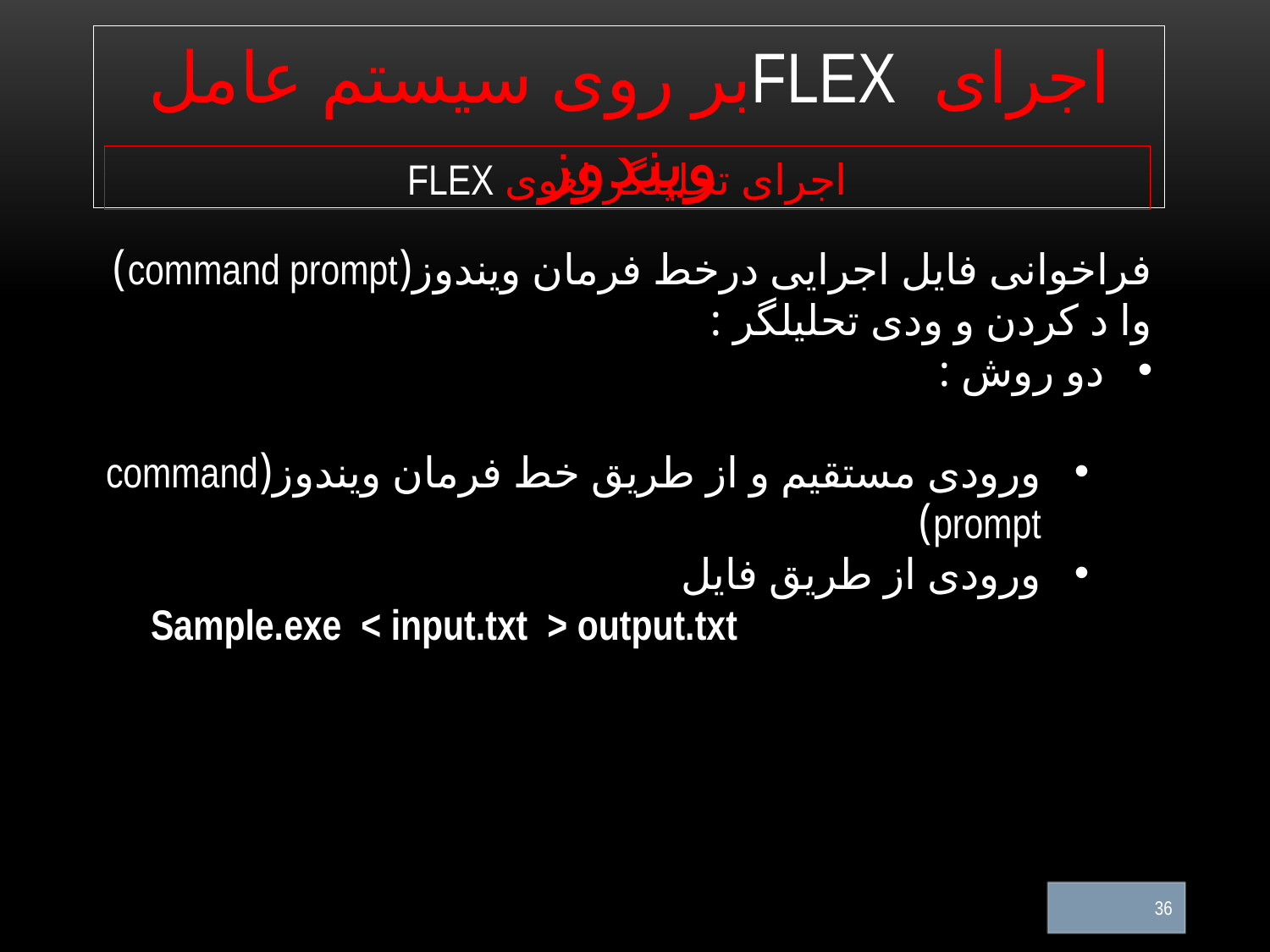

اجرای  FLEXبر روی سیستم عامل ویندوز
اجرای تحلیلگر لغوی FLEX
فراخوانی فایل اجرایی درخط فرمان ویندوز(command prompt)
وا د کردن و ودی تحلیلگر :
دو روش :

ورودی مستقیم و از طریق خط فرمان ویندوز(command prompt)
ورودی از طریق فایل
Sample.exe  < input.txt  > output.txt
36